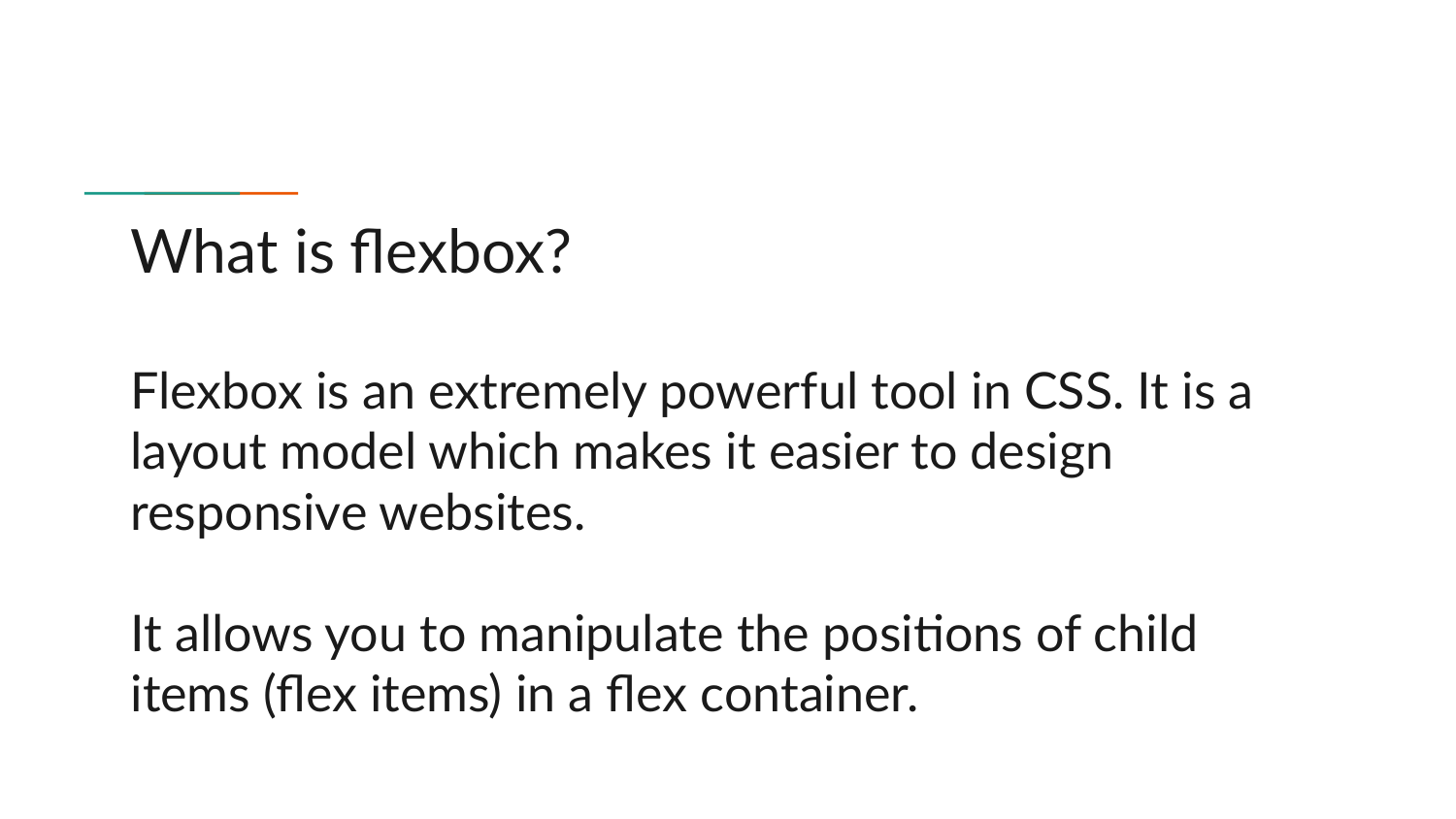

# What is flexbox?
Flexbox is an extremely powerful tool in CSS. It is a layout model which makes it easier to design responsive websites.

It allows you to manipulate the positions of child items (flex items) in a flex container.